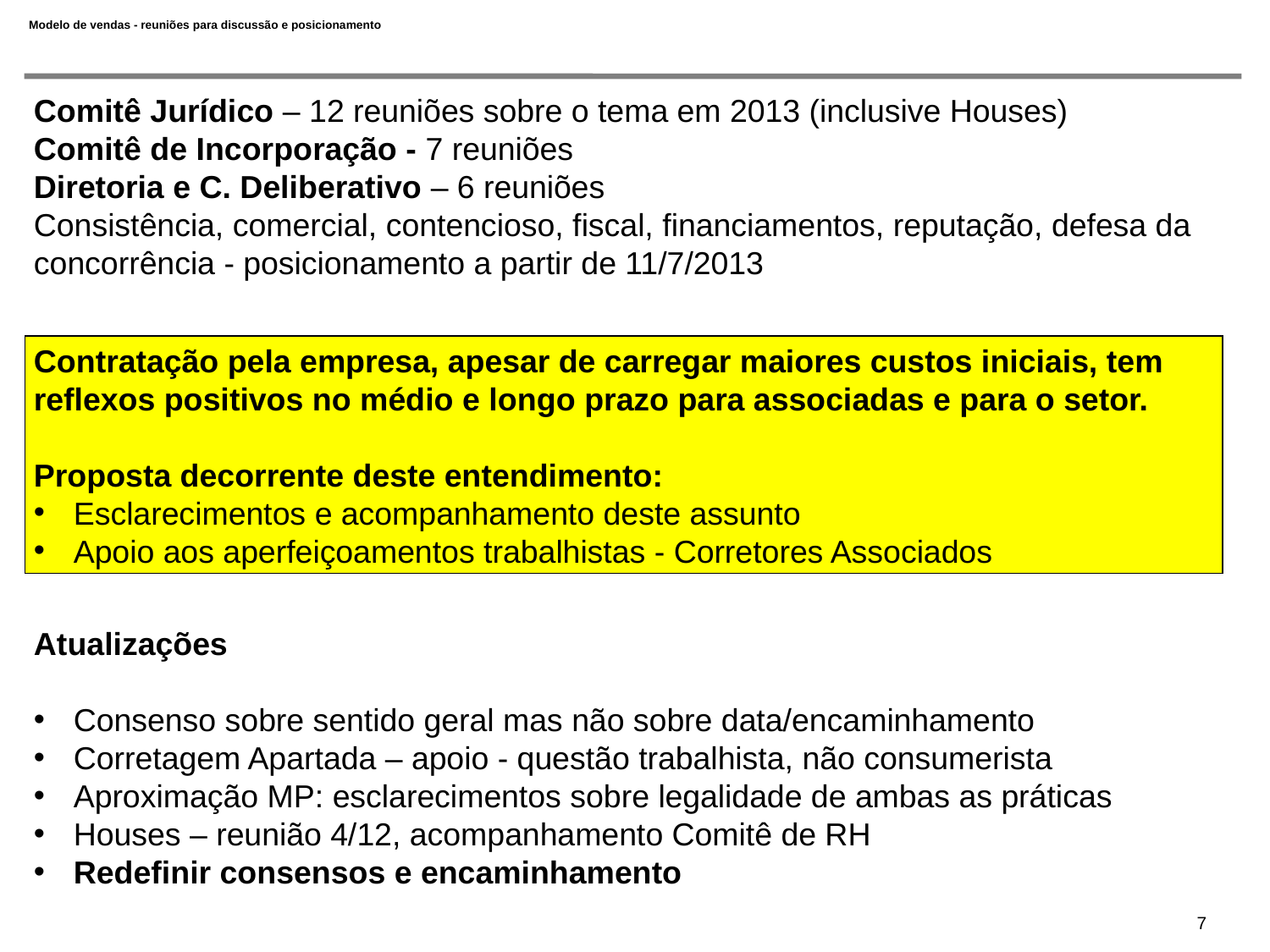

# Modelo de vendas - reuniões para discussão e posicionamento

Comitê Jurídico – 12 reuniões sobre o tema em 2013 (inclusive Houses)
Comitê de Incorporação - 7 reuniões
Diretoria e C. Deliberativo – 6 reuniões
Consistência, comercial, contencioso, fiscal, financiamentos, reputação, defesa da concorrência - posicionamento a partir de 11/7/2013

Atualizações

Consenso sobre sentido geral mas não sobre data/encaminhamento
Corretagem Apartada – apoio - questão trabalhista, não consumerista
Aproximação MP: esclarecimentos sobre legalidade de ambas as práticas
Houses – reunião 4/12, acompanhamento Comitê de RH
Redefinir consensos e encaminhamento

Contratação pela empresa, apesar de carregar maiores custos iniciais, tem reflexos positivos no médio e longo prazo para associadas e para o setor.

Proposta decorrente deste entendimento:
Esclarecimentos e acompanhamento deste assunto
Apoio aos aperfeiçoamentos trabalhistas - Corretores Associados
7